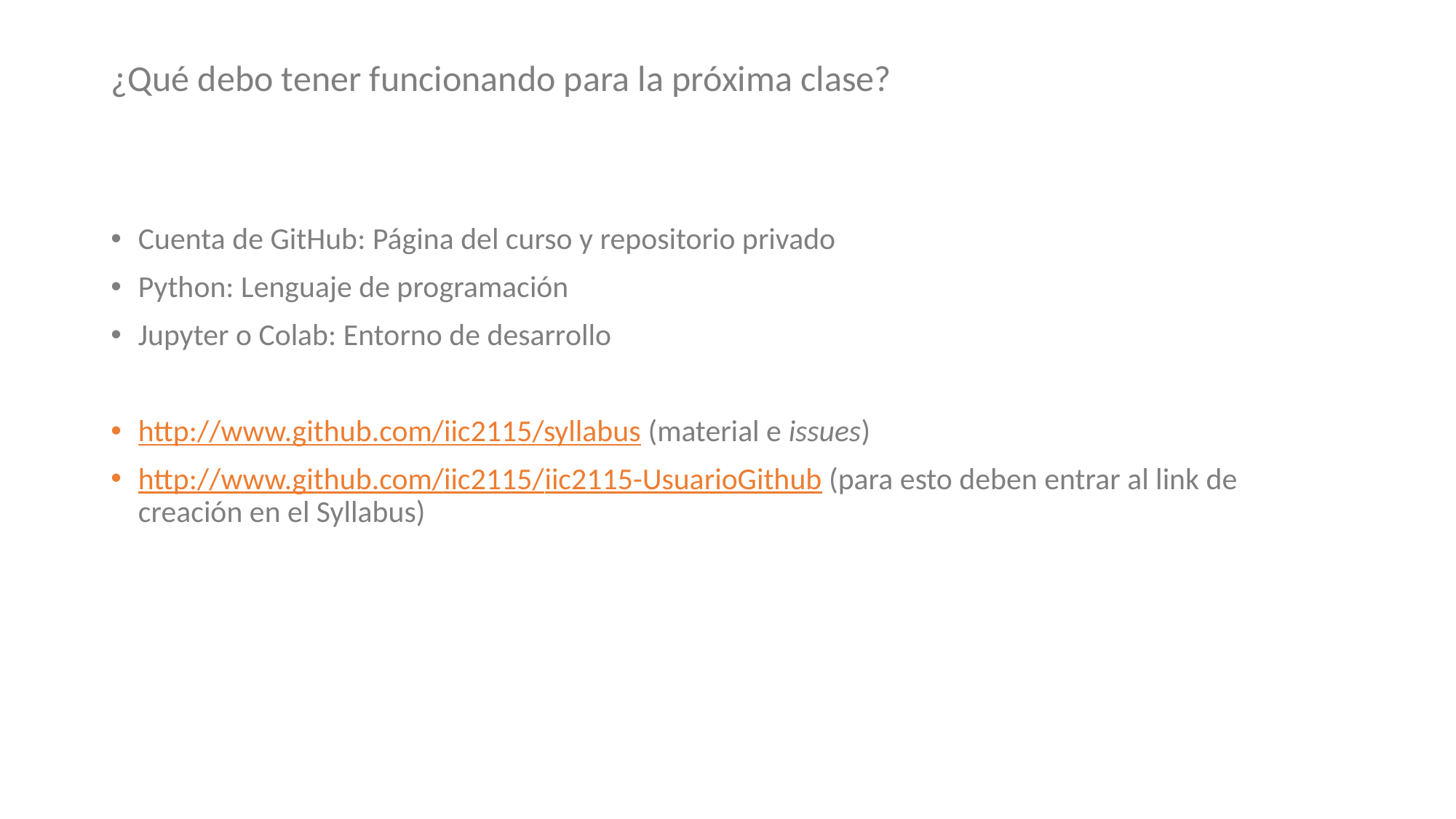

# ¿Qué debo tener funcionando para la próxima clase?
Cuenta de GitHub: Página del curso y repositorio privado
Python: Lenguaje de programación
Jupyter o Colab: Entorno de desarrollo

http://www.github.com/iic2115/syllabus (material e issues)
http://www.github.com/iic2115/iic2115-UsuarioGithub (para esto deben entrar al link de creación en el Syllabus)